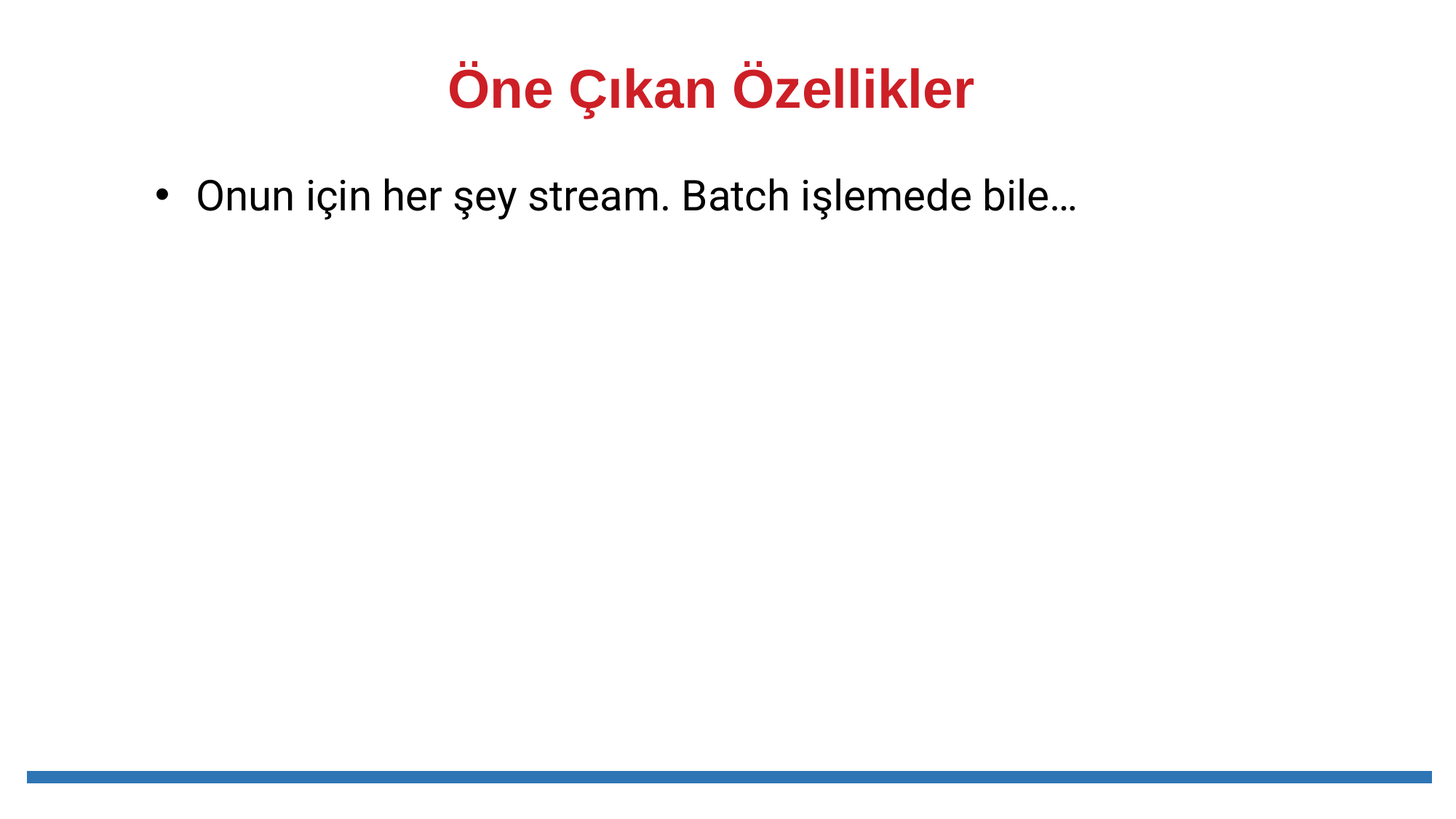

# Öne Çıkan Özellikler

Onun için her şey stream. Batch işlemede bile…